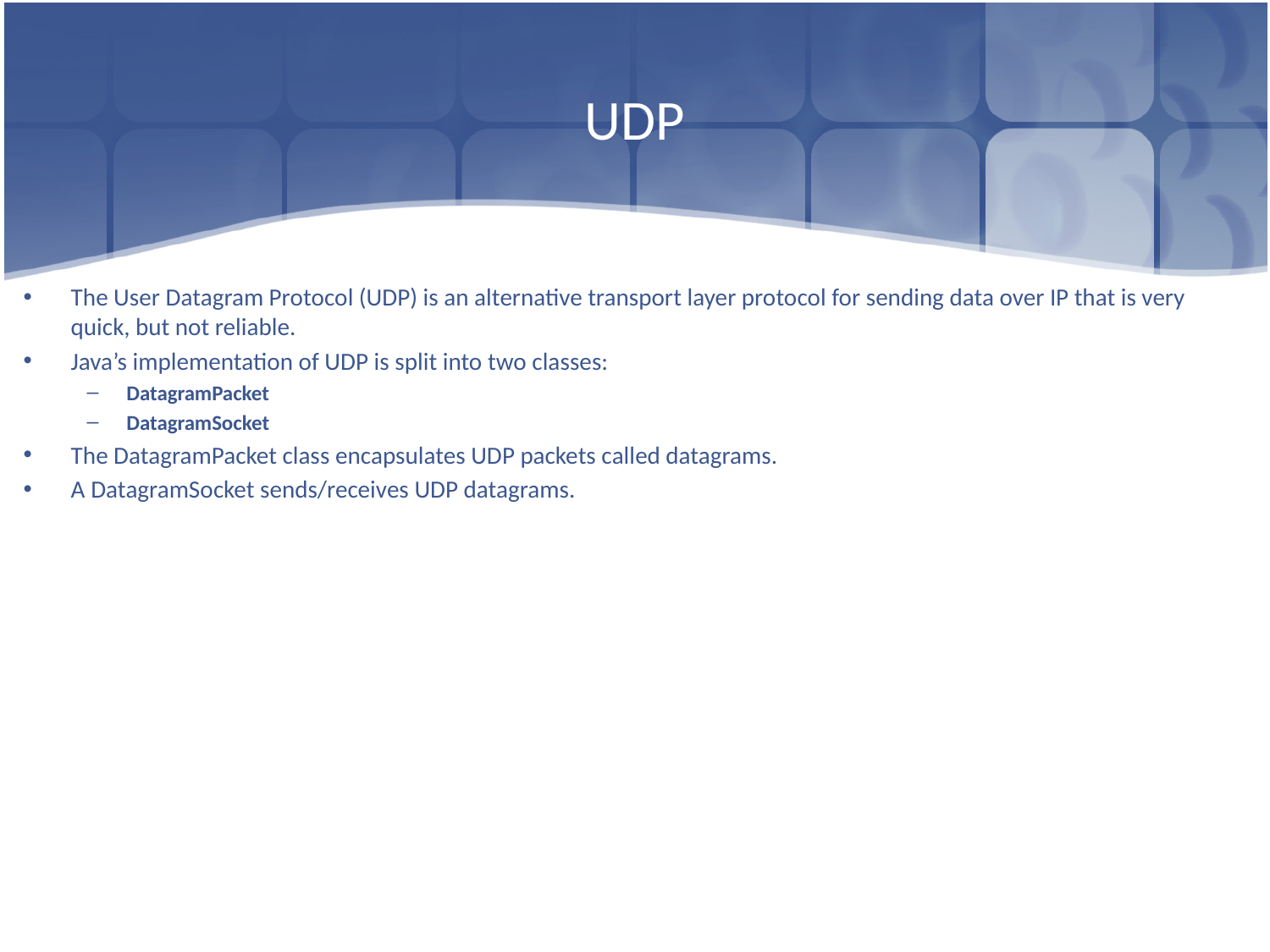

# UDP
The User Datagram Protocol (UDP) is an alternative transport layer protocol for sending data over IP that is very quick, but not reliable.
Java’s implementation of UDP is split into two classes:
DatagramPacket
DatagramSocket
The DatagramPacket class encapsulates UDP packets called datagrams.
A DatagramSocket sends/receives UDP datagrams.